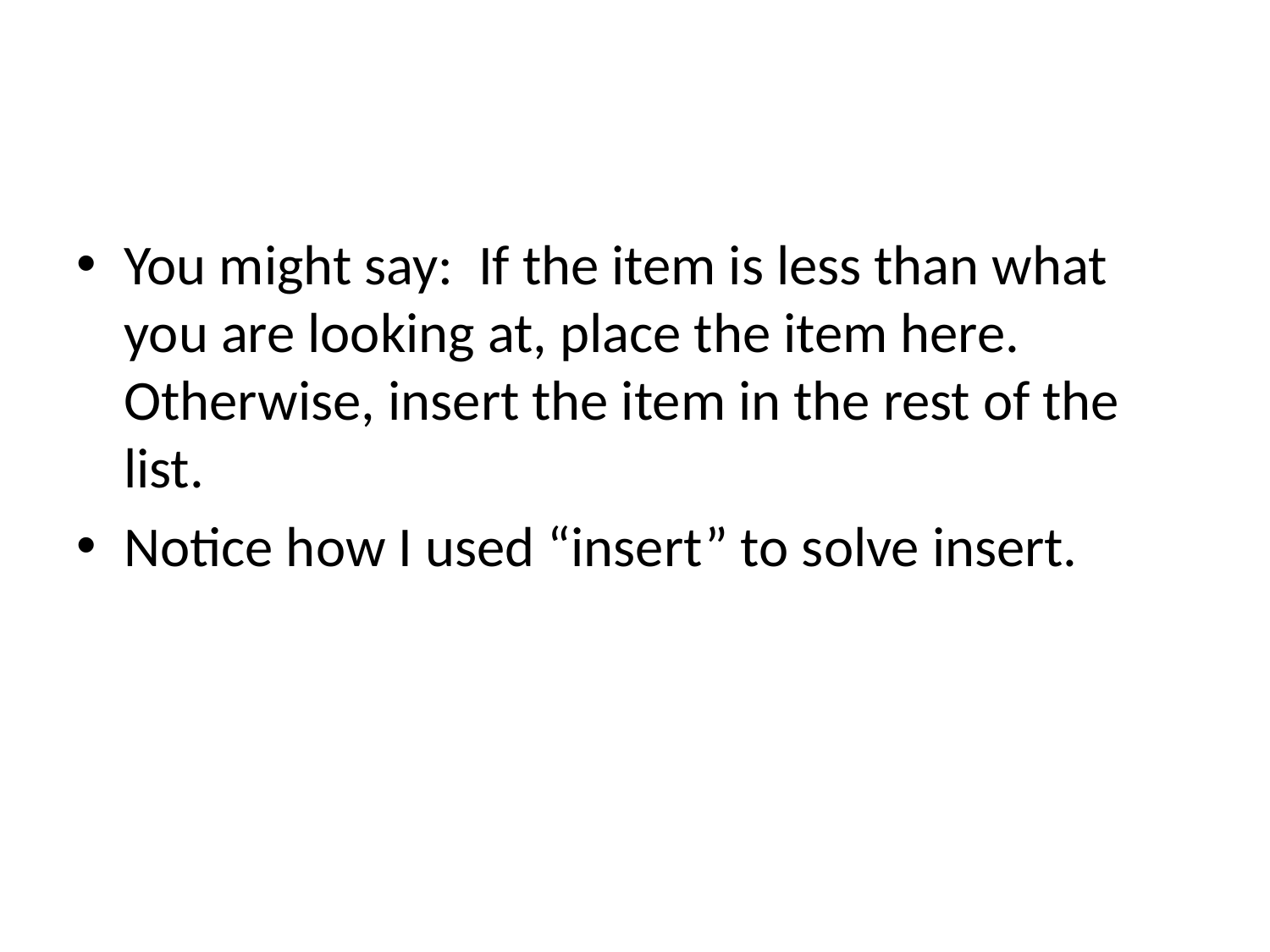

#
You might say:  If the item is less than what you are looking at, place the item here.  Otherwise, insert the item in the rest of the list.
Notice how I used “insert” to solve insert.